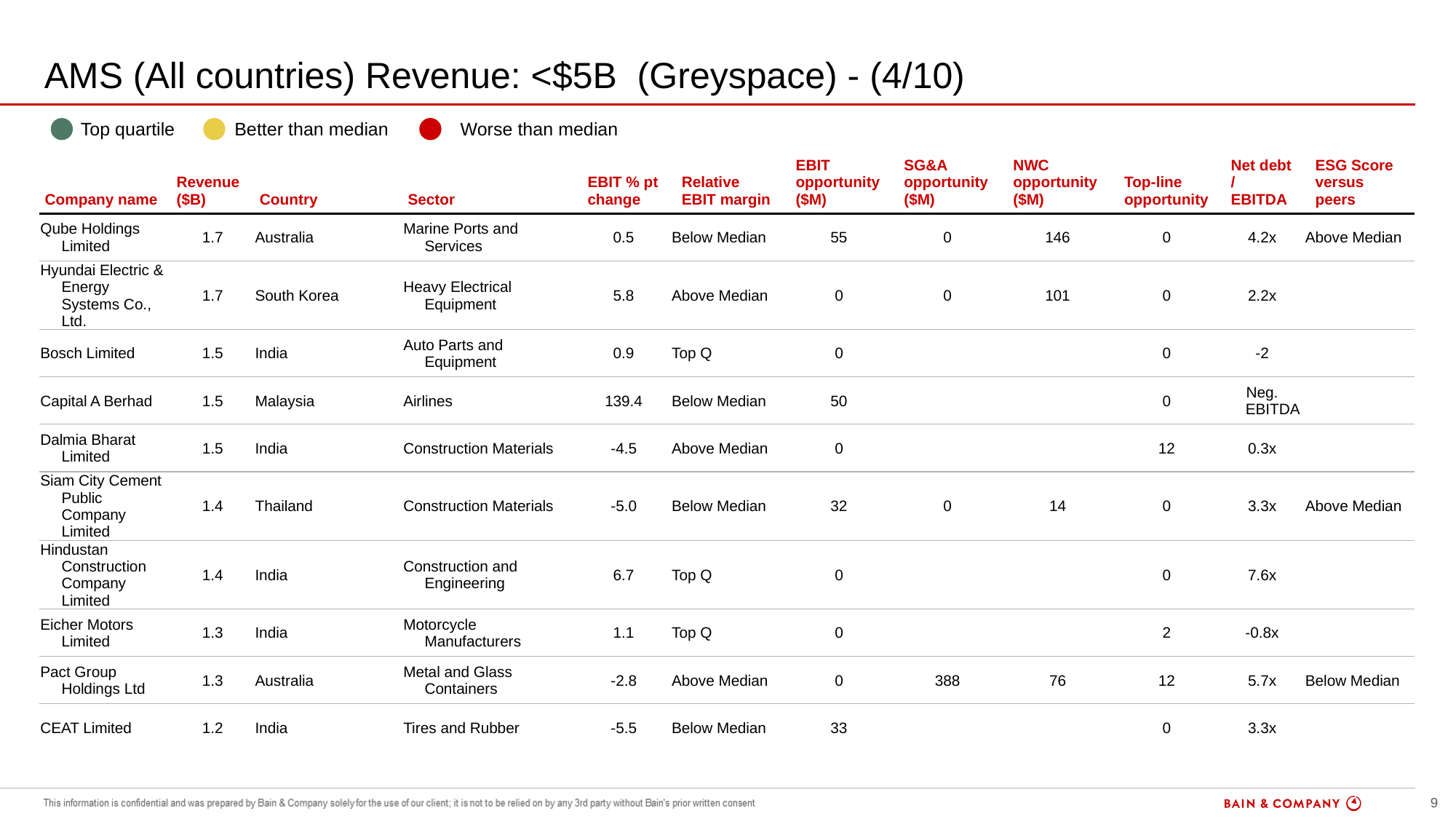

# AMS (All countries) Revenue: <$5B  (Greyspace) - (4/10)
|  | Top quartile |  | Better than median |  | Worse than median |
| --- | --- | --- | --- | --- | --- |
| Company name | Revenue ($B) | Country | Sector | EBIT % pt change | Relative EBIT margin | EBIT opportunity ($M) | SG&A opportunity ($M) | NWC opportunity ($M) | Top-line opportunity | Net debt / EBITDA | ESG Score versus peers |
| --- | --- | --- | --- | --- | --- | --- | --- | --- | --- | --- | --- |
| Qube Holdings Limited | 1.7 | Australia | Marine Ports and Services | 0.5 | Below Median | 55 | 0 | 146 | 0 | 4.2x | Above Median |
| Hyundai Electric & Energy Systems Co., Ltd. | 1.7 | South Korea | Heavy Electrical Equipment | 5.8 | Above Median | 0 | 0 | 101 | 0 | 2.2x |  |
| Bosch Limited | 1.5 | India | Auto Parts and Equipment | 0.9 | Top Q | 0 |  |  | 0 | -2 |  |
| Capital A Berhad | 1.5 | Malaysia | Airlines | 139.4 | Below Median | 50 |  |  | 0 | Neg. EBITDA |  |
| Dalmia Bharat Limited | 1.5 | India | Construction Materials | -4.5 | Above Median | 0 |  |  | 12 | 0.3x |  |
| Siam City Cement Public Company Limited | 1.4 | Thailand | Construction Materials | -5.0 | Below Median | 32 | 0 | 14 | 0 | 3.3x | Above Median |
| Hindustan Construction Company Limited | 1.4 | India | Construction and Engineering | 6.7 | Top Q | 0 |  |  | 0 | 7.6x |  |
| Eicher Motors Limited | 1.3 | India | Motorcycle Manufacturers | 1.1 | Top Q | 0 |  |  | 2 | -0.8x |  |
| Pact Group Holdings Ltd | 1.3 | Australia | Metal and Glass Containers | -2.8 | Above Median | 0 | 388 | 76 | 12 | 5.7x | Below Median |
| CEAT Limited | 1.2 | India | Tires and Rubber | -5.5 | Below Median | 33 |  |  | 0 | 3.3x |  |